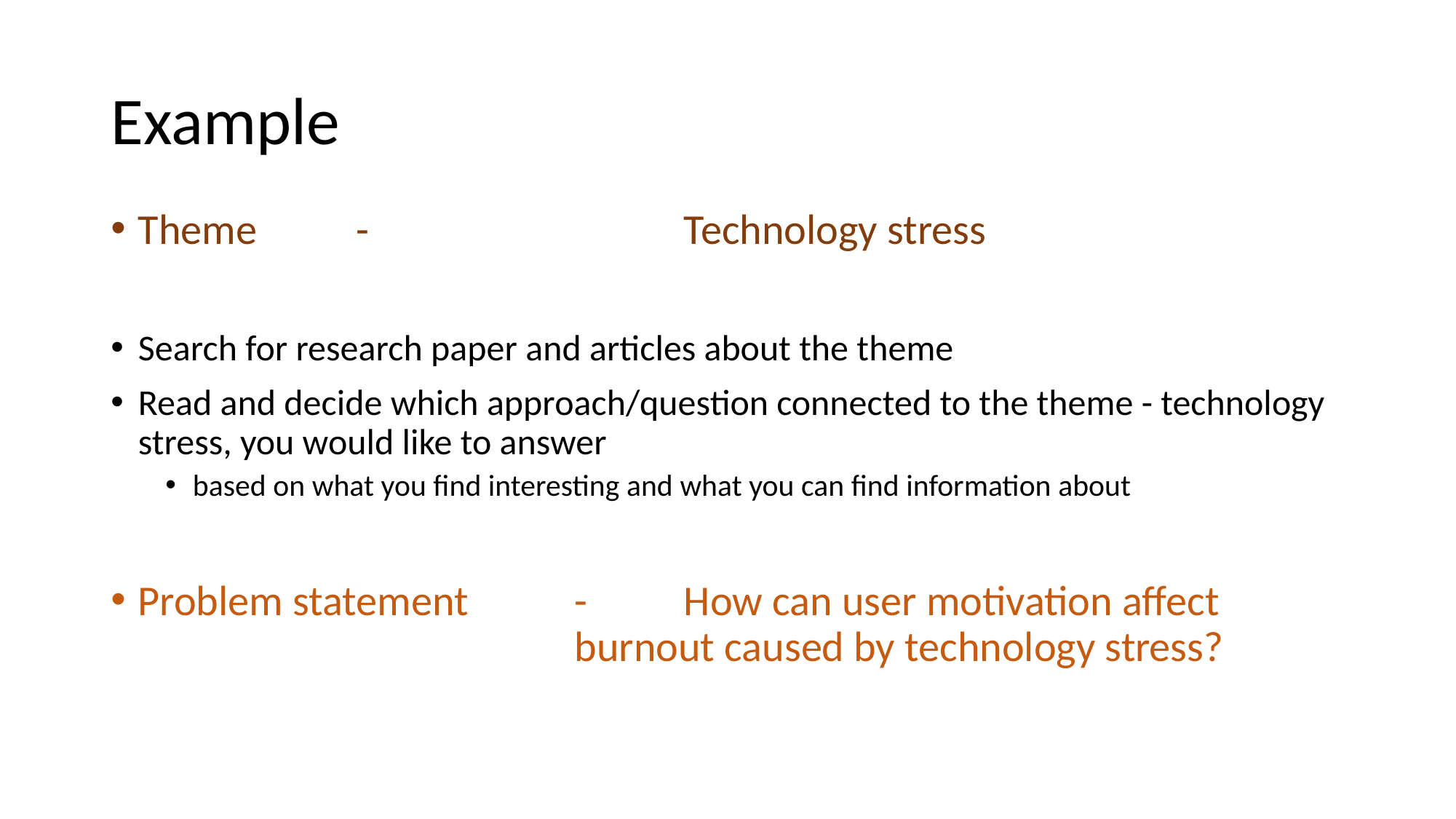

# Example
Theme 	- 			Technology stress

Search for research paper and articles about the theme
Read and decide which approach/question connected to the theme - technology stress, you would like to answer
based on what you find interesting and what you can find information about

Problem statement 	- 	How can user motivation affect 						burnout caused by technology stress?